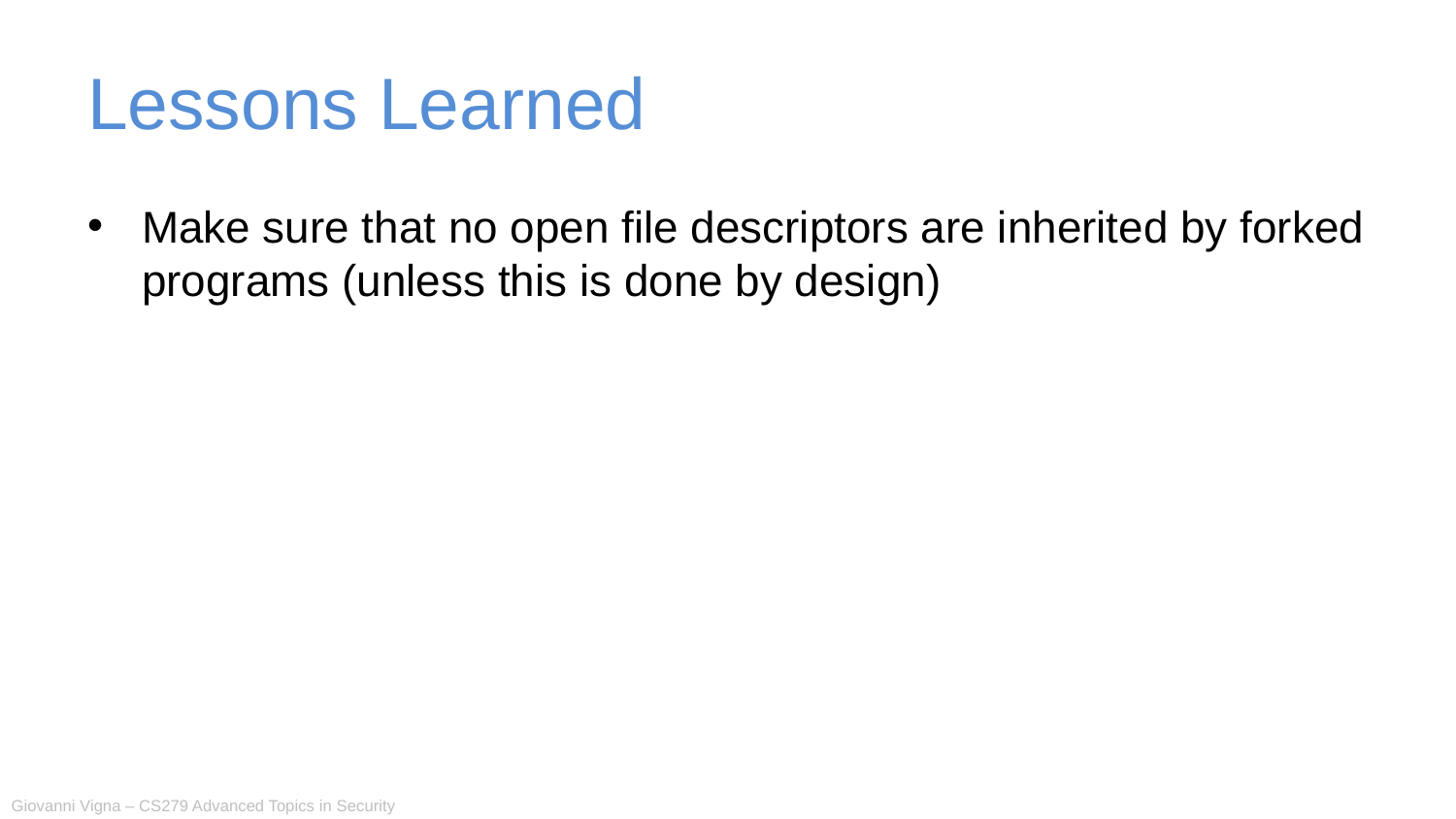

# Lessons Learned
Make sure that no open file descriptors are inherited by forked programs (unless this is done by design)